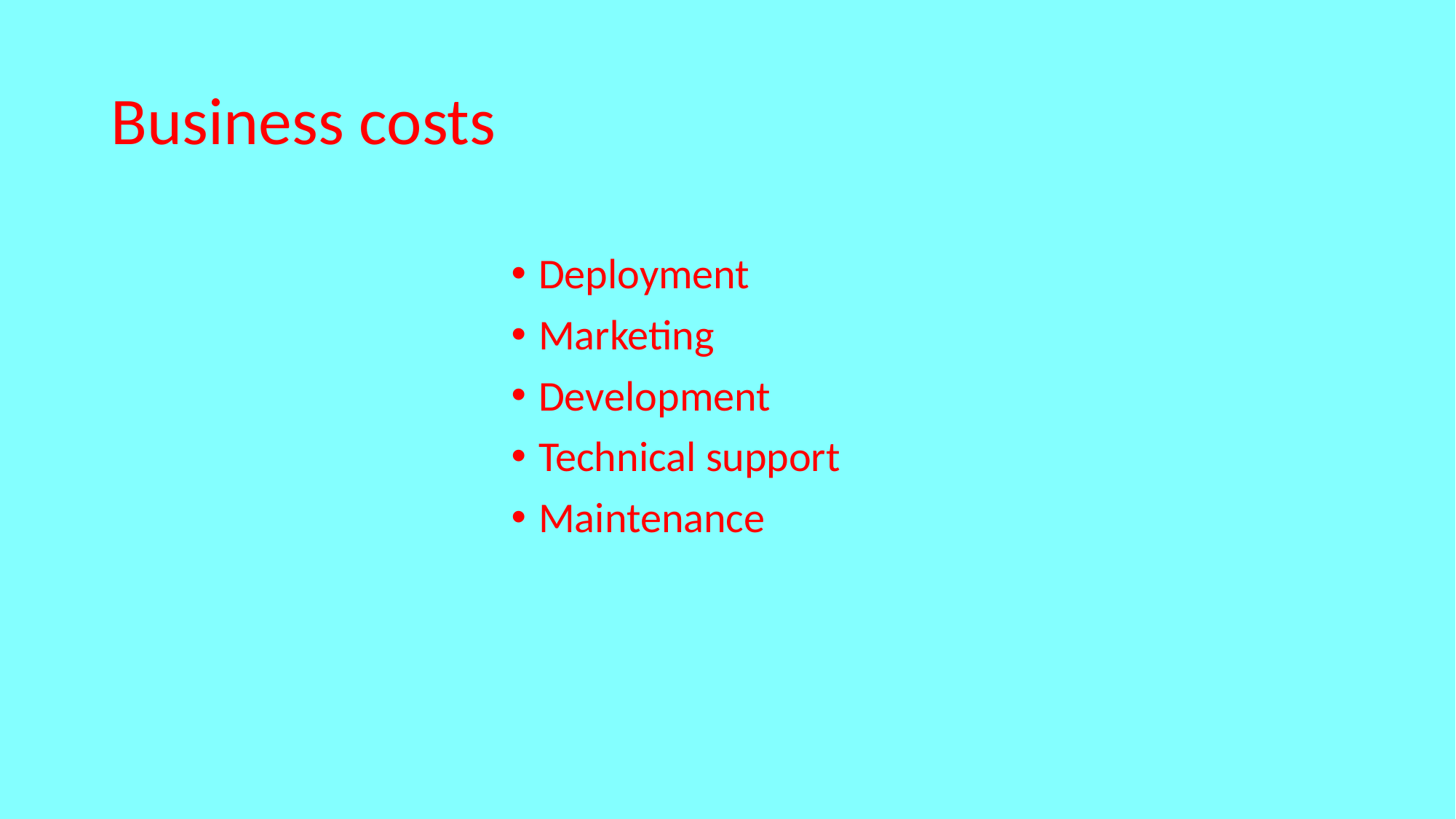

# Business costs
Deployment
Marketing
Development
Technical support
Maintenance